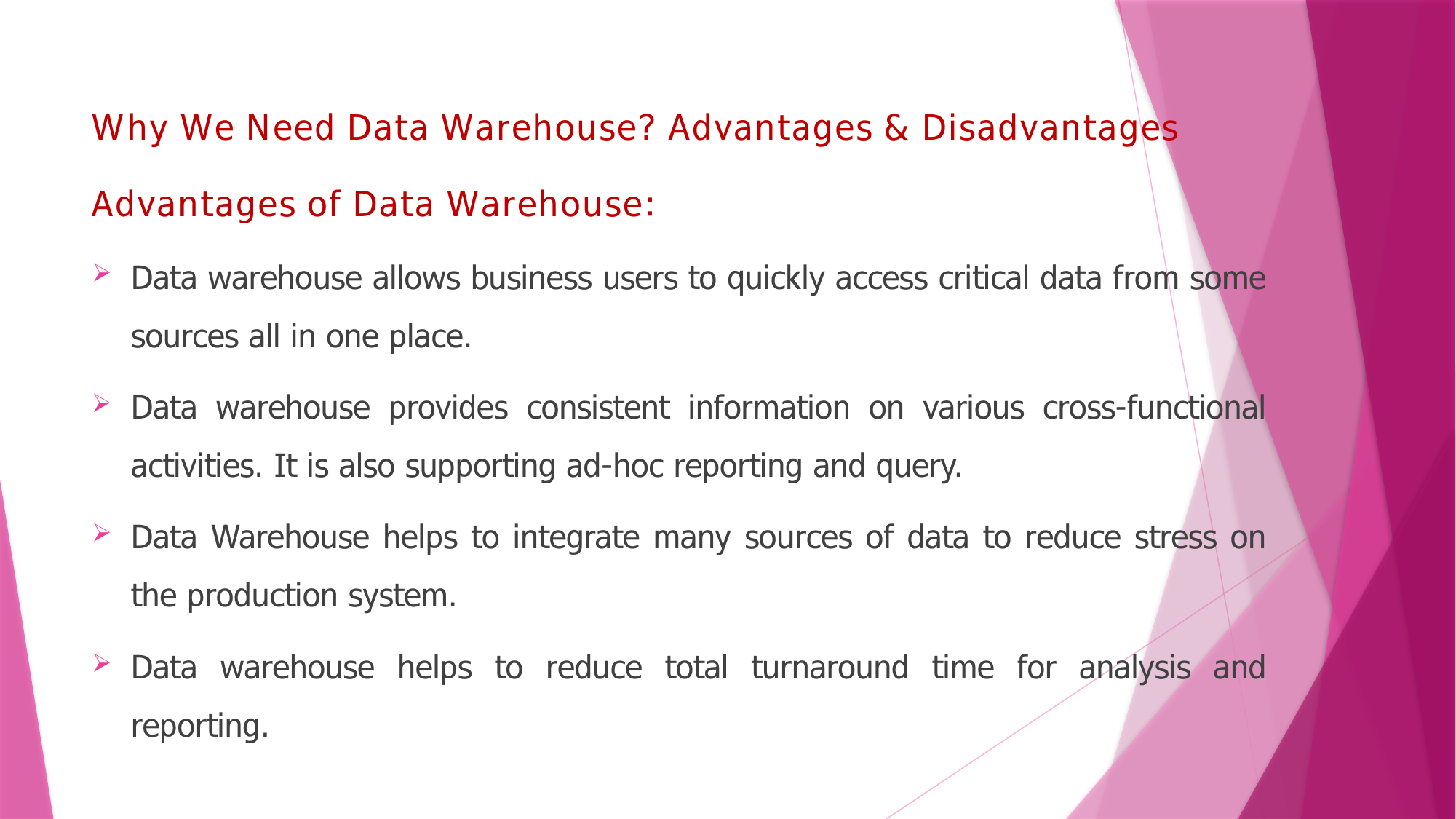

Why We Need Data Warehouse? Advantages & Disadvantages
Advantages of Data Warehouse:
Data warehouse allows business users to quickly access critical data from some sources all in one place.
Data warehouse provides consistent information on various cross-functional activities. It is also supporting ad-hoc reporting and query.
Data Warehouse helps to integrate many sources of data to reduce stress on the production system.
Data warehouse helps to reduce total turnaround time for analysis and reporting.